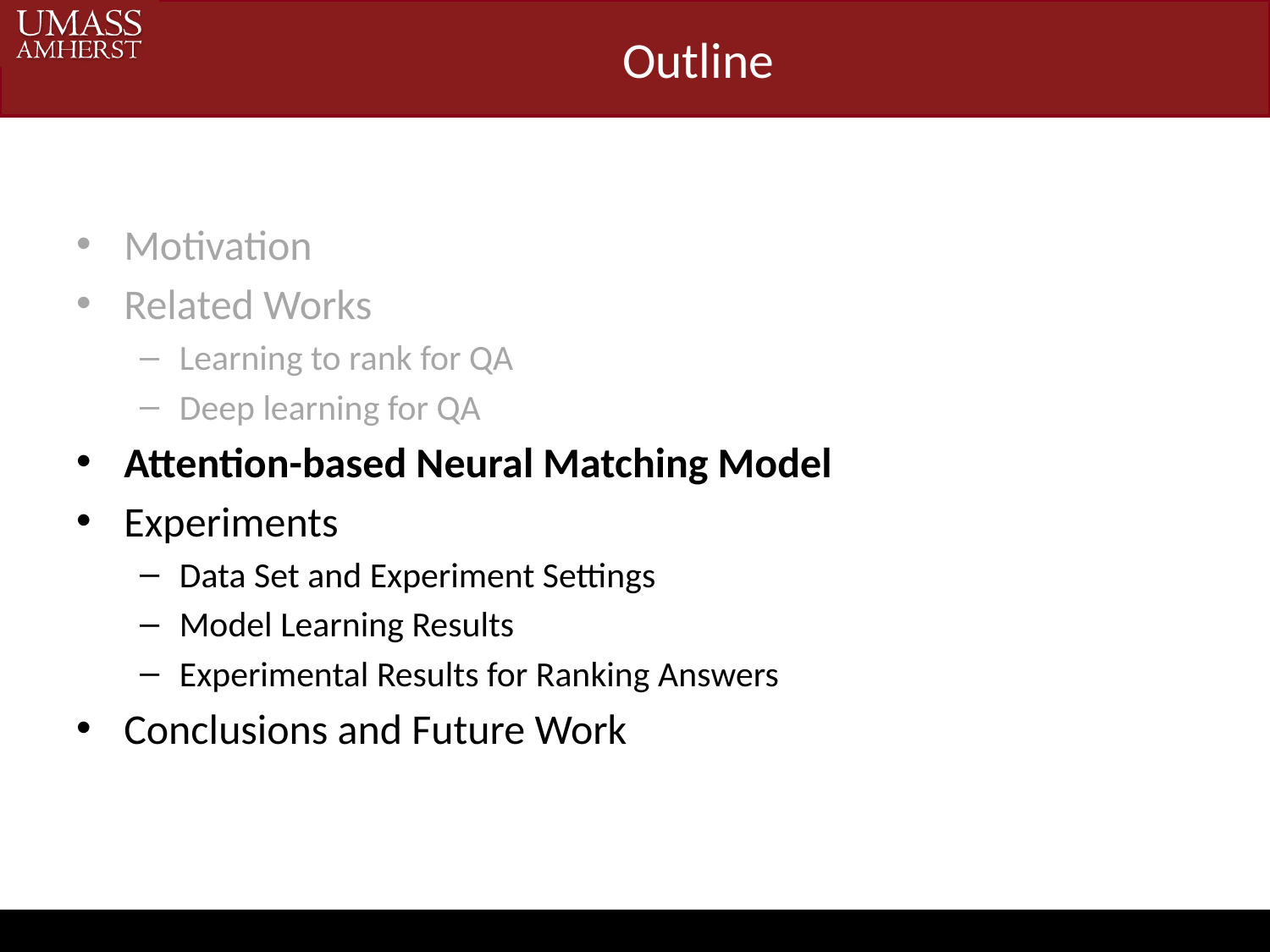

# Outline
Motivation
Related Works
Learning to rank for QA
Deep learning for QA
Attention-based Neural Matching Model
Experiments
Data Set and Experiment Settings
Model Learning Results
Experimental Results for Ranking Answers
Conclusions and Future Work